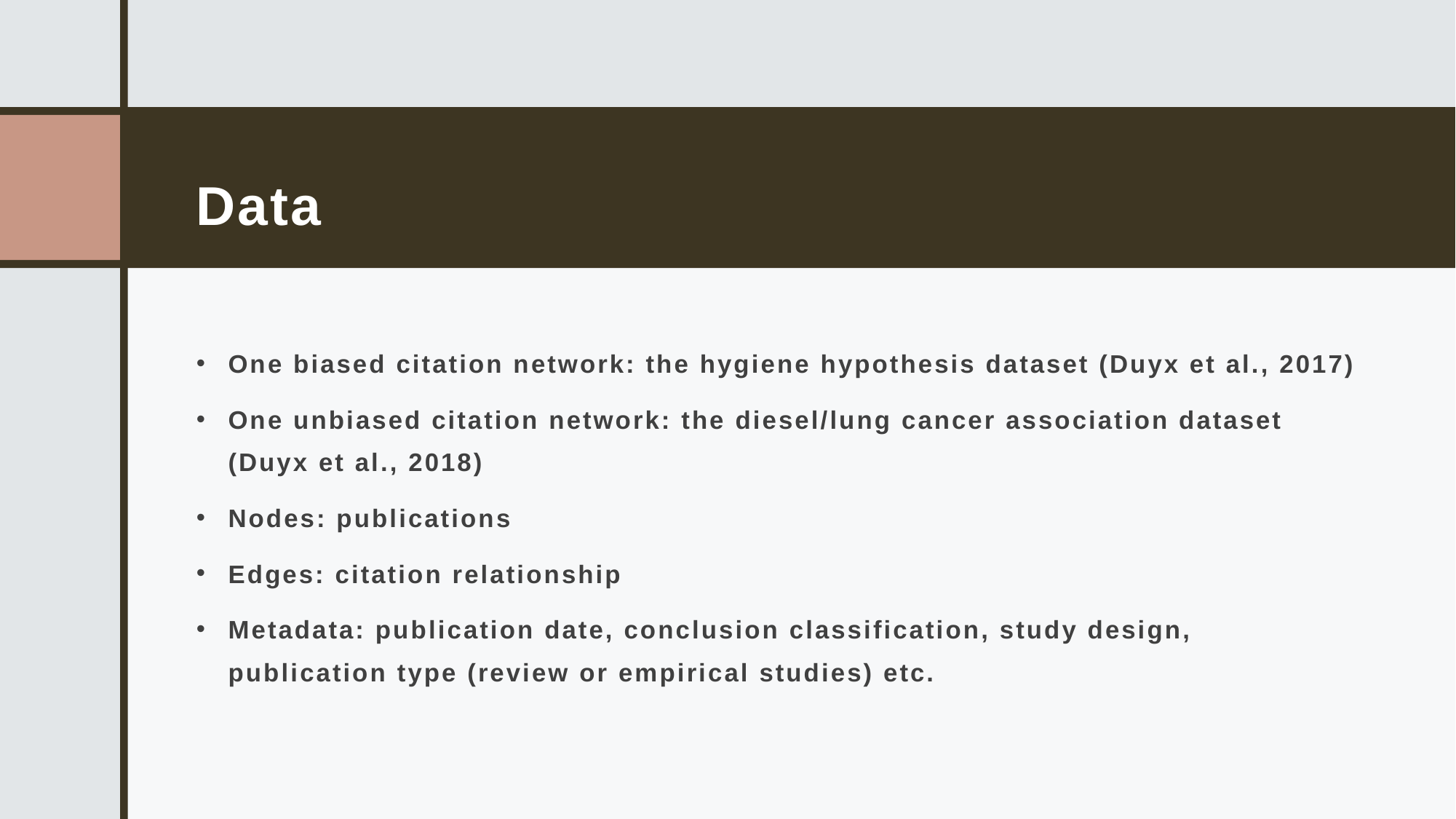

# Data

One biased citation network: the hygiene hypothesis dataset (Duyx et al., 2017)
One unbiased citation network: the diesel/lung cancer association dataset (Duyx et al., 2018)
Nodes: publications
Edges: citation relationship
Metadata: publication date, conclusion classification, study design, publication type (review or empirical studies) etc.